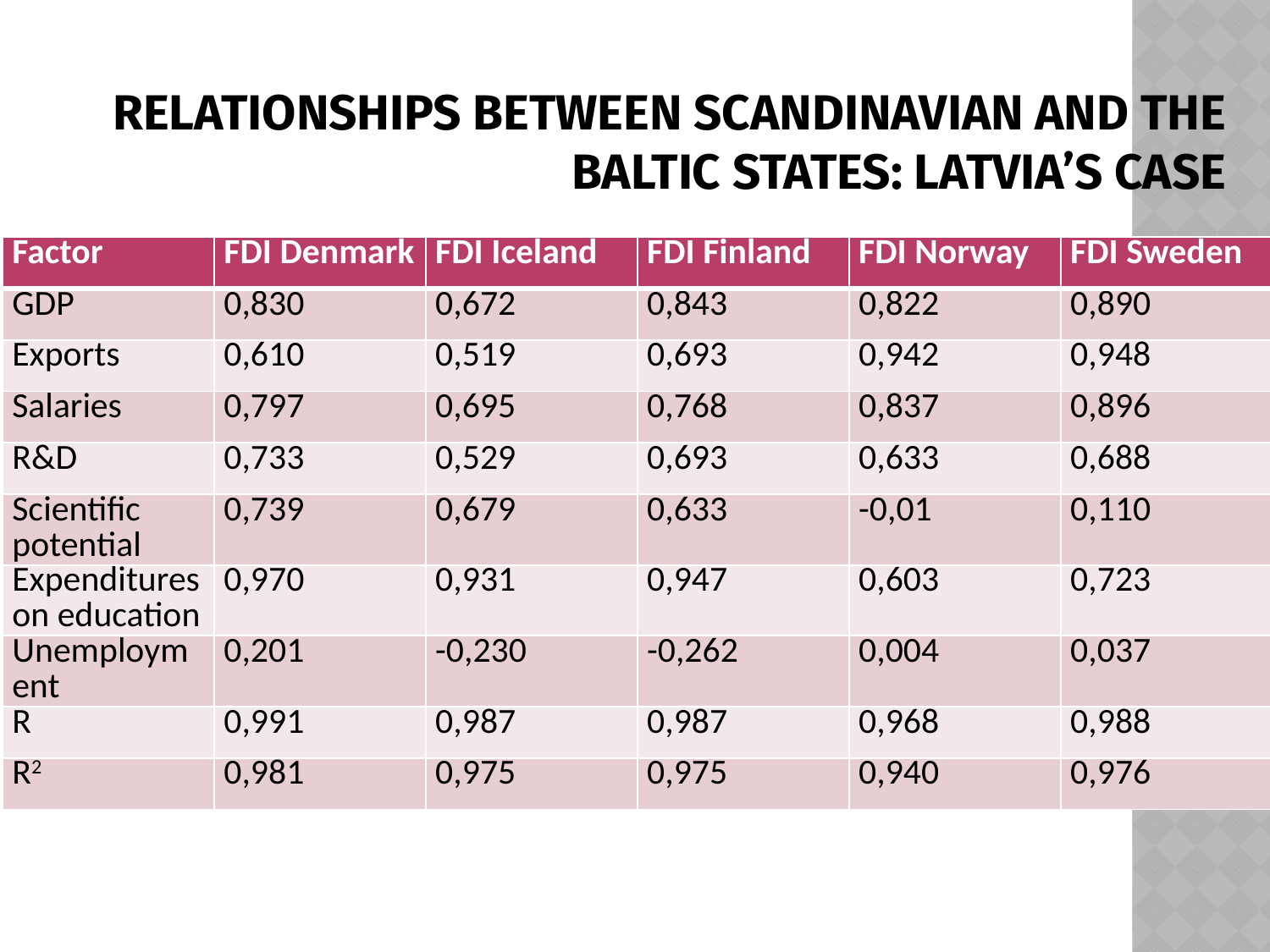

# Relationships between Scandinavian and the Baltic States: Latvia’s Case
| Factor | FDI Denmark | FDI Iceland | FDI Finland | FDI Norway | FDI Sweden |
| --- | --- | --- | --- | --- | --- |
| GDP | 0,830 | 0,672 | 0,843 | 0,822 | 0,890 |
| Exports | 0,610 | 0,519 | 0,693 | 0,942 | 0,948 |
| Salaries | 0,797 | 0,695 | 0,768 | 0,837 | 0,896 |
| R&D | 0,733 | 0,529 | 0,693 | 0,633 | 0,688 |
| Scientific potential | 0,739 | 0,679 | 0,633 | -0,01 | 0,110 |
| Expenditures on education | 0,970 | 0,931 | 0,947 | 0,603 | 0,723 |
| Unemployment | 0,201 | -0,230 | -0,262 | 0,004 | 0,037 |
| R | 0,991 | 0,987 | 0,987 | 0,968 | 0,988 |
| R2 | 0,981 | 0,975 | 0,975 | 0,940 | 0,976 |